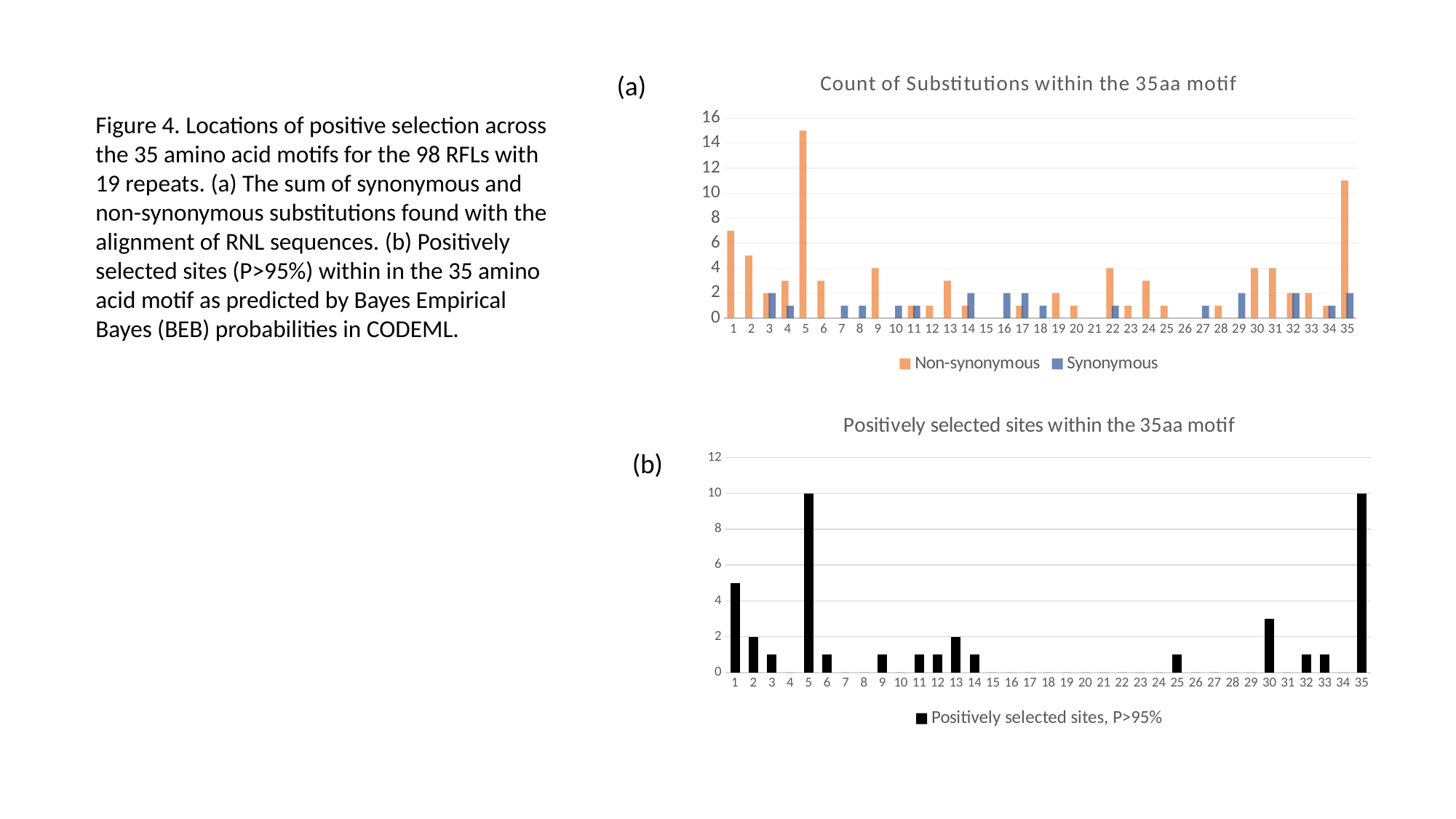

### Chart: Count of Substitutions within the 35aa motif

| Category | Non-synonymous | Synonymous |
|---|---|---|
(a)
Figure 4. Locations of positive selection across the 35 amino acid motifs for the 98 RFLs with 19 repeats. (a) The sum of synonymous and non-synonymous substitutions found with the alignment of RNL sequences. (b) Positively selected sites (P>95%) within in the 35 amino acid motif as predicted by Bayes Empirical Bayes (BEB) probabilities in CODEML.

### Chart: Positively selected sites within the 35aa motif

| Category | Positively selected sites, P>95% |
|---|---|
(b)